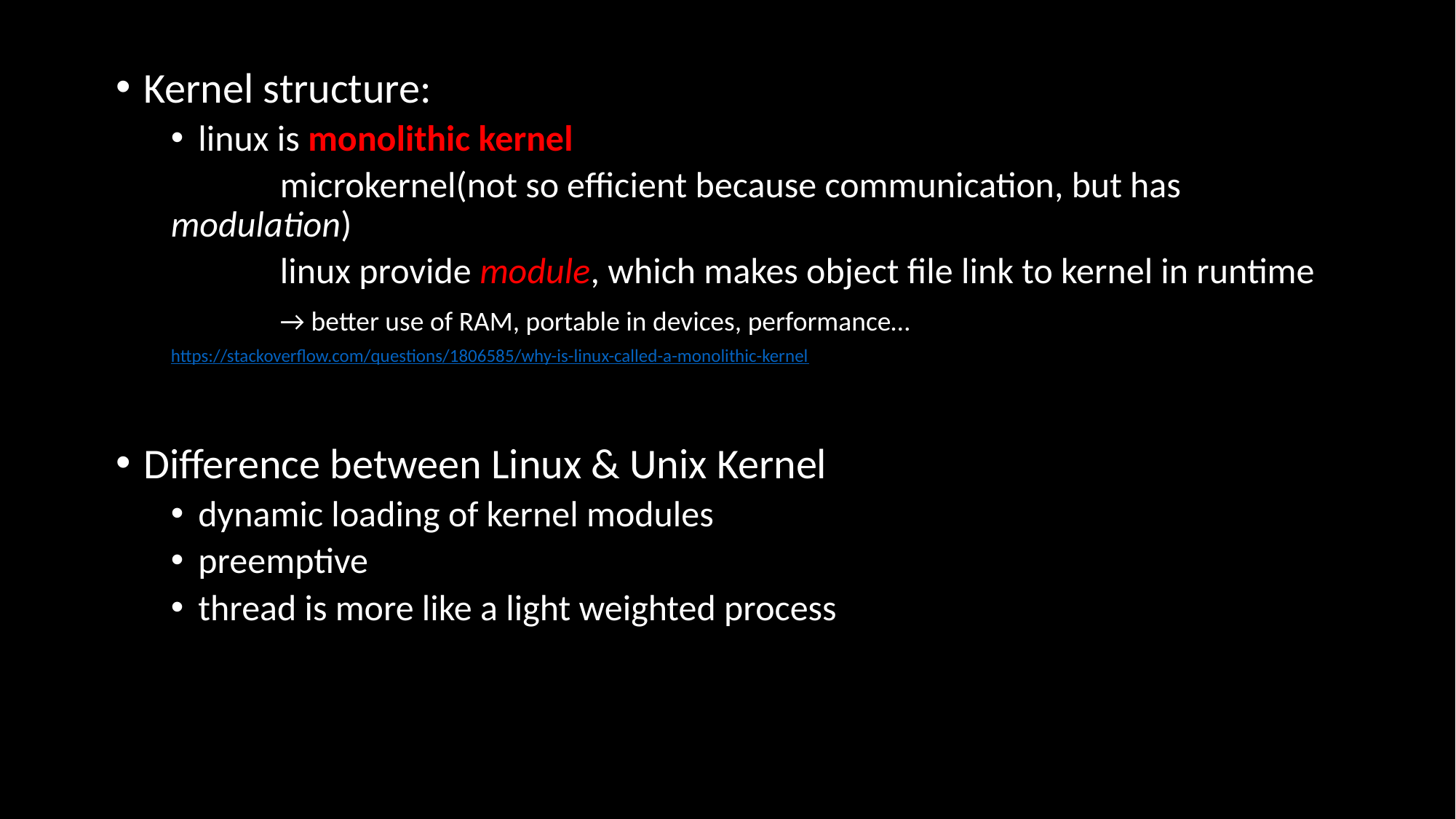

Kernel structure:
linux is monolithic kernel
	microkernel(not so efficient because communication, but has modulation)
	linux provide module, which makes object file link to kernel in runtime
	→ better use of RAM, portable in devices, performance…
https://stackoverflow.com/questions/1806585/why-is-linux-called-a-monolithic-kernel

Difference between Linux & Unix Kernel
dynamic loading of kernel modules
preemptive
thread is more like a light weighted process